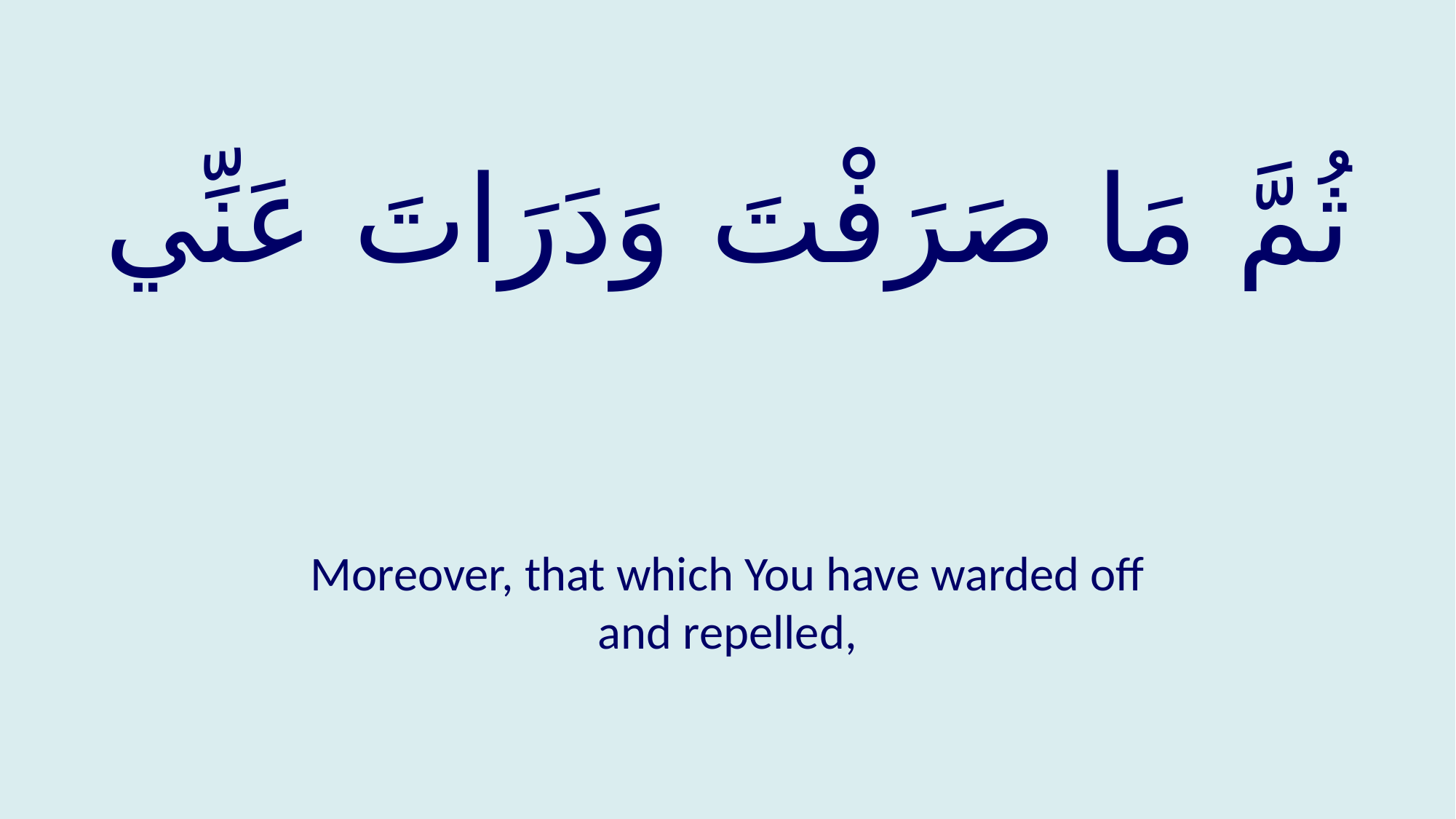

# ثُمَّ مَا صَرَفْتَ وَدَرَاتَ عَنِّي
Moreover, that which You have warded off and repelled,